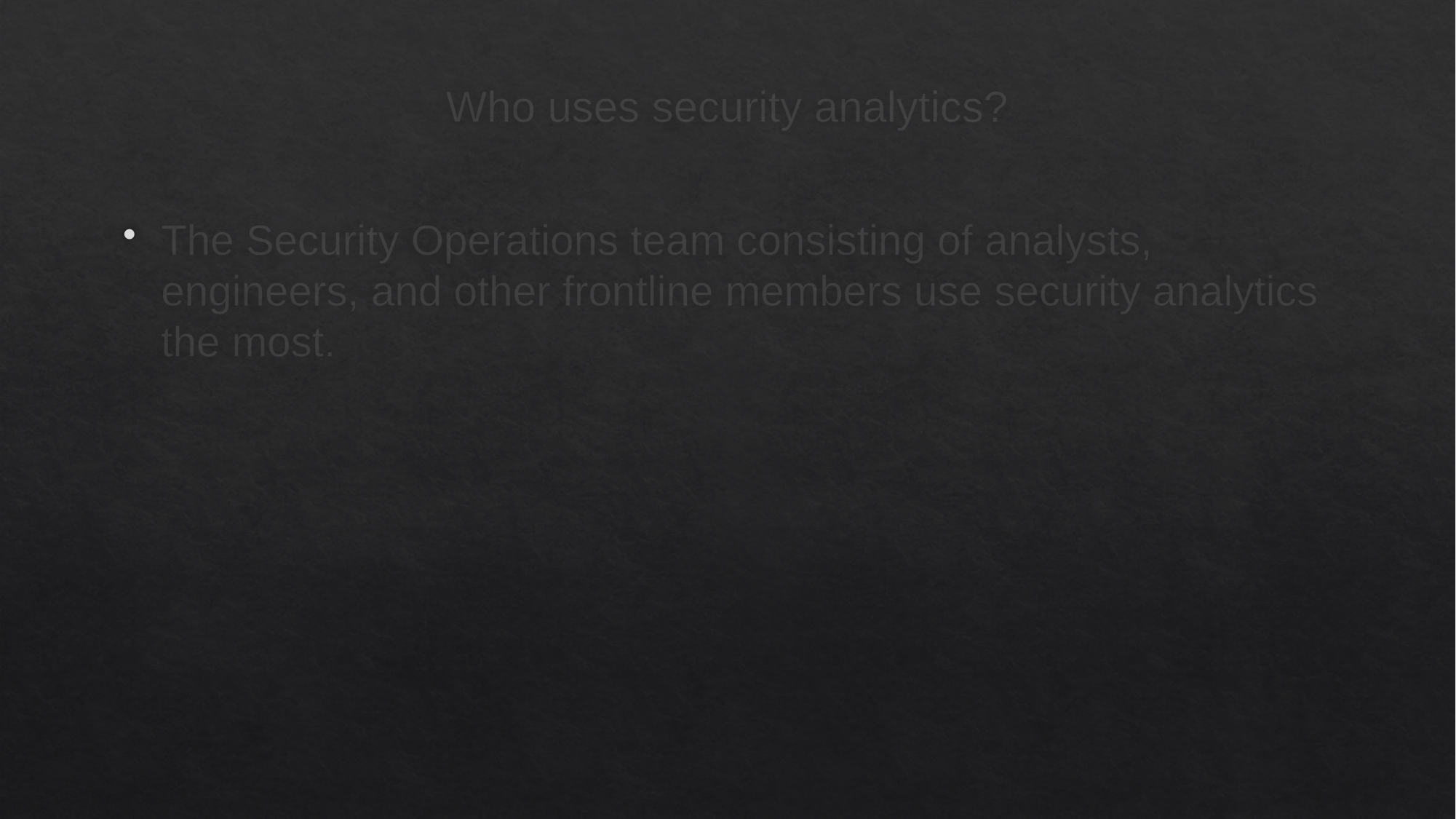

# Who uses security analytics?
The Security Operations team consisting of analysts, engineers, and other frontline members use security analytics the most.